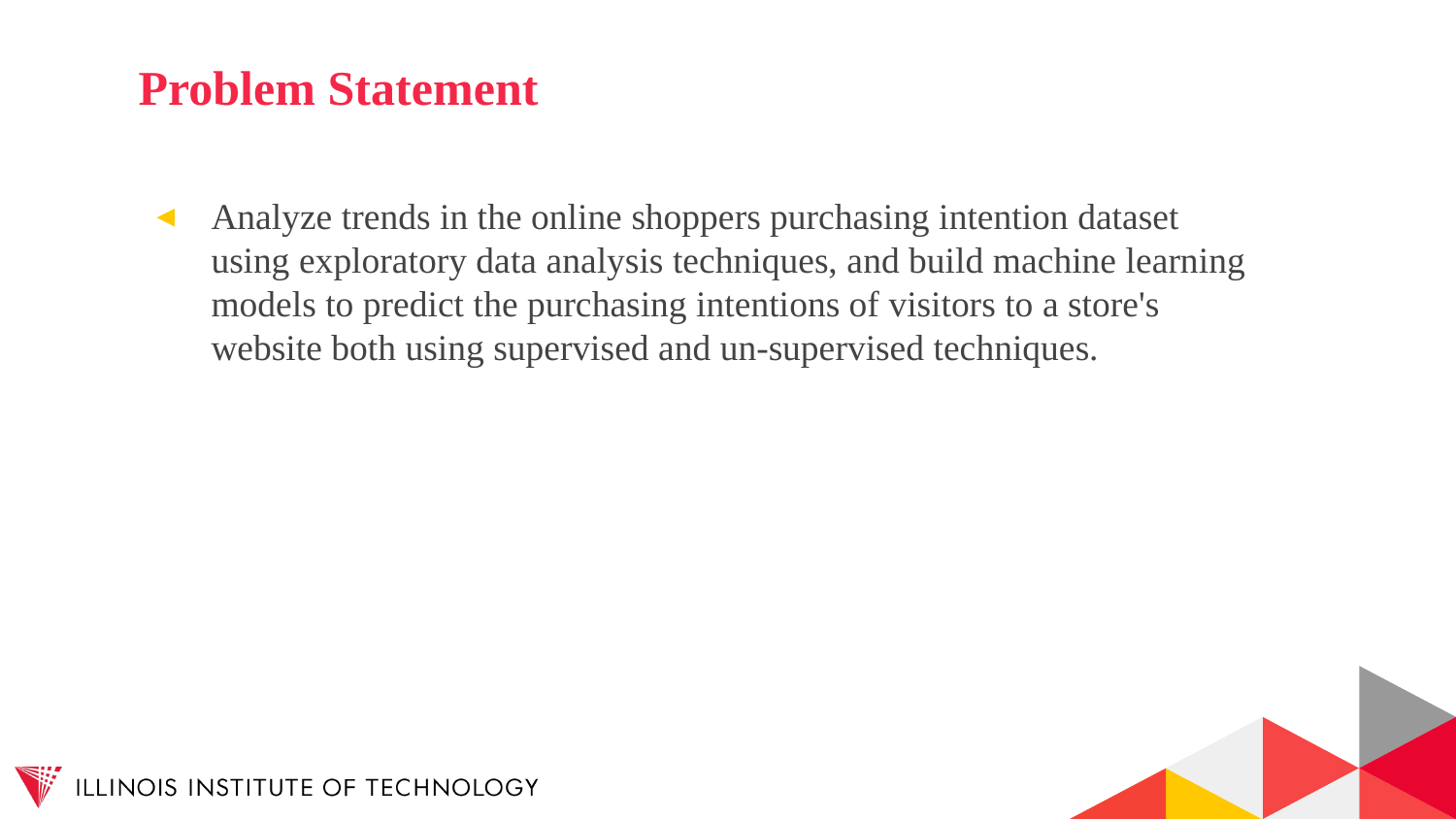

# Problem Statement
Analyze trends in the online shoppers purchasing intention dataset using exploratory data analysis techniques, and build machine learning models to predict the purchasing intentions of visitors to a store's website both using supervised and un-supervised techniques.